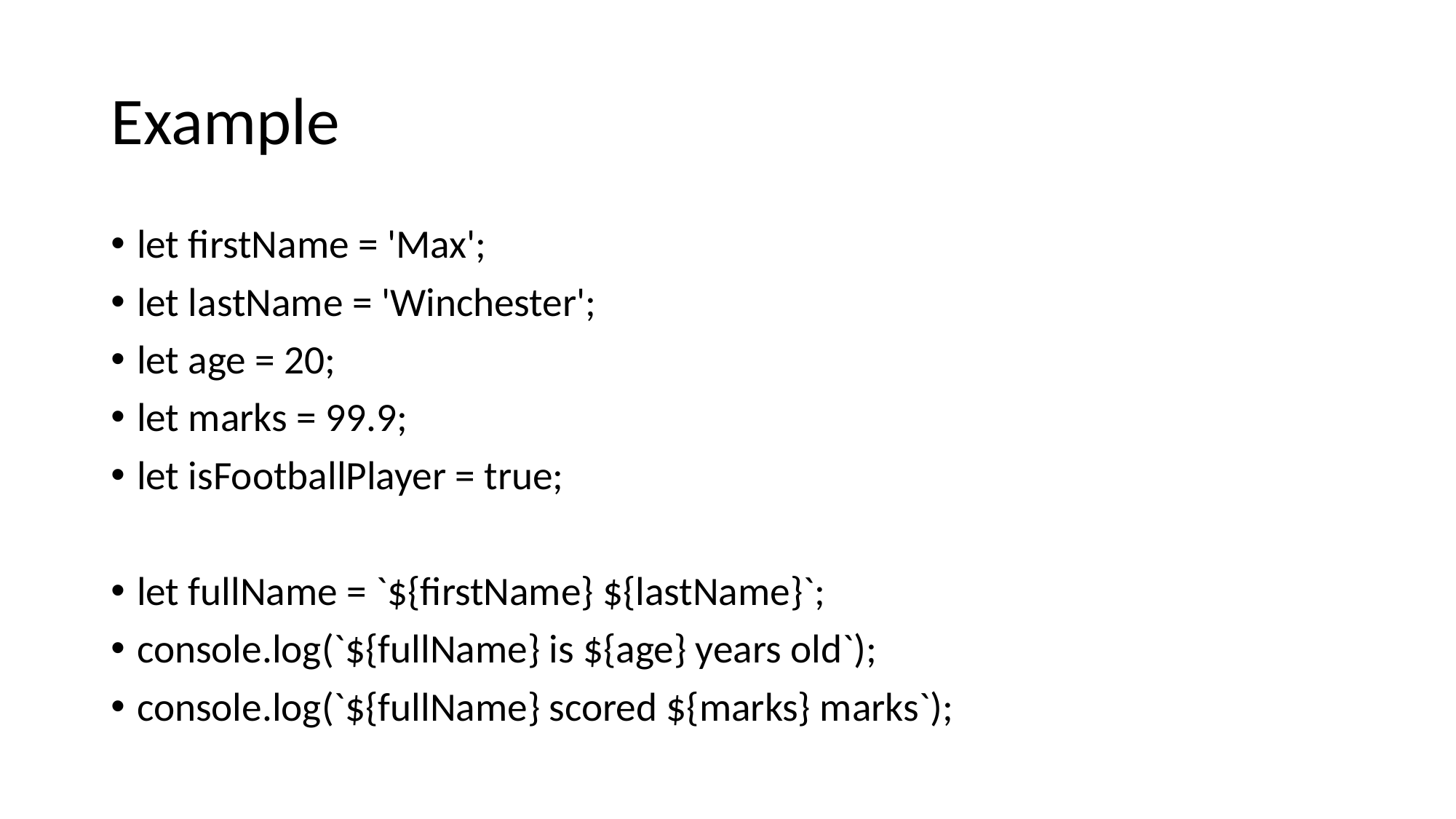

# Example
let firstName = 'Max';
let lastName = 'Winchester';
let age = 20;
let marks = 99.9;
let isFootballPlayer = true;

let fullName = `${firstName} ${lastName}`;
console.log(`${fullName} is ${age} years old`);
console.log(`${fullName} scored ${marks} marks`);